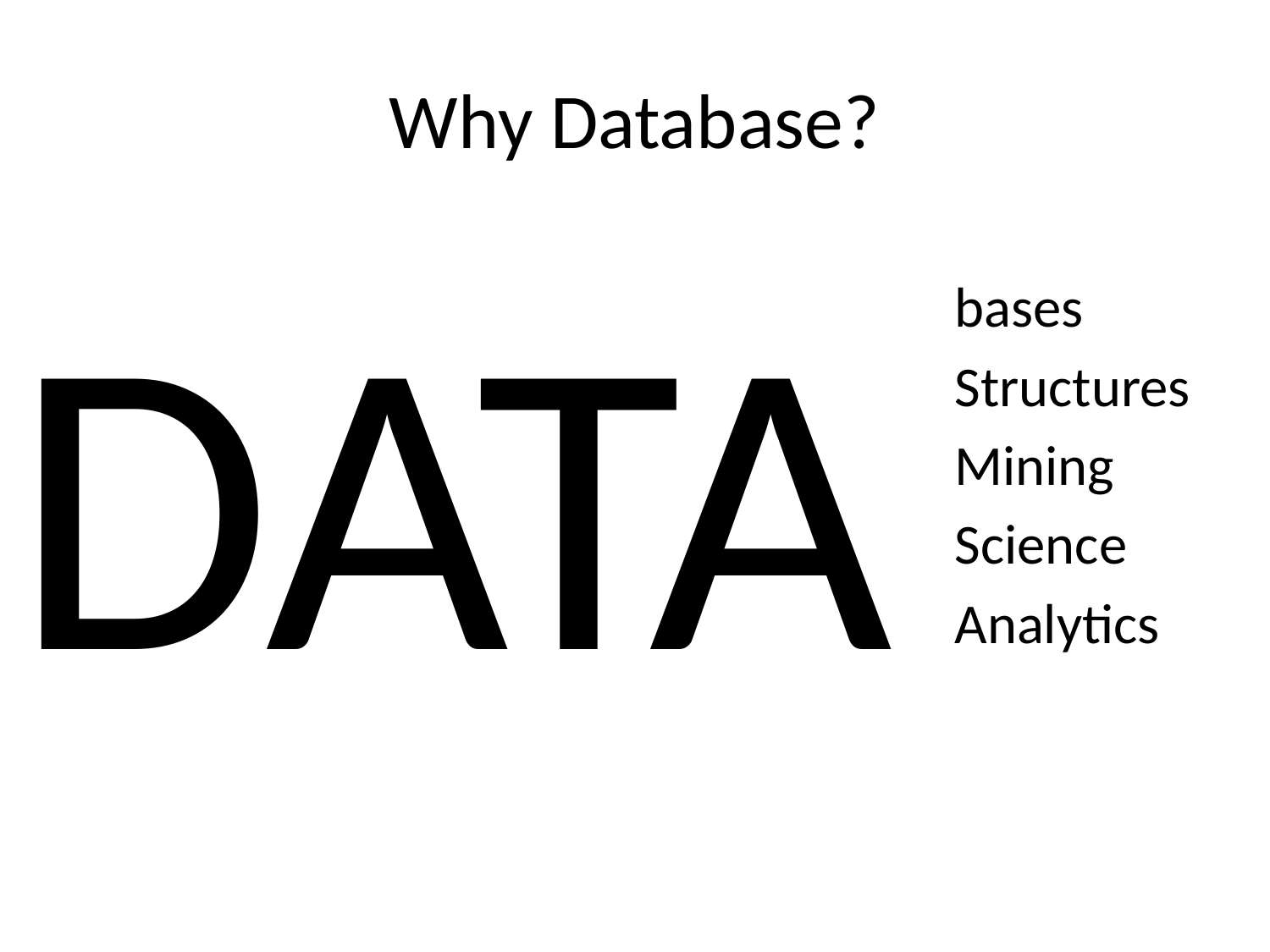

# Why Database?
DATA
bases
Structures
Mining
Science
Analytics